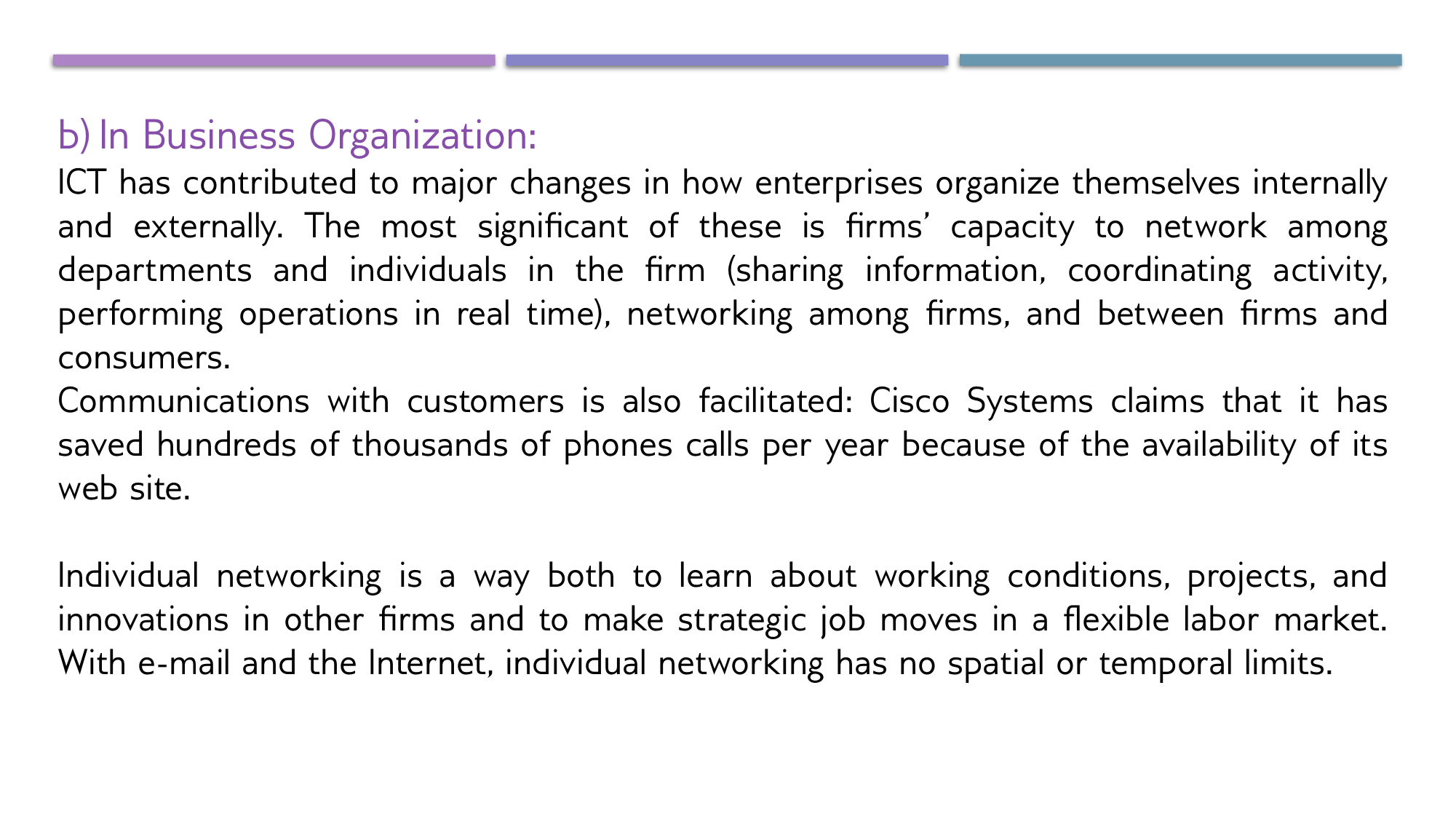

In Business Organization:
ICT has contributed to major changes in how enterprises organize themselves internally and externally. The most significant of these is firms’ capacity to network among departments and individuals in the firm (sharing information, coordinating activity, performing operations in real time), networking among firms, and between firms and consumers.
Communications with customers is also facilitated: Cisco Systems claims that it has saved hundreds of thousands of phones calls per year because of the availability of its web site.

Individual networking is a way both to learn about working conditions, projects, and innovations in other firms and to make strategic job moves in a flexible labor market. With e-mail and the Internet, individual networking has no spatial or temporal limits.